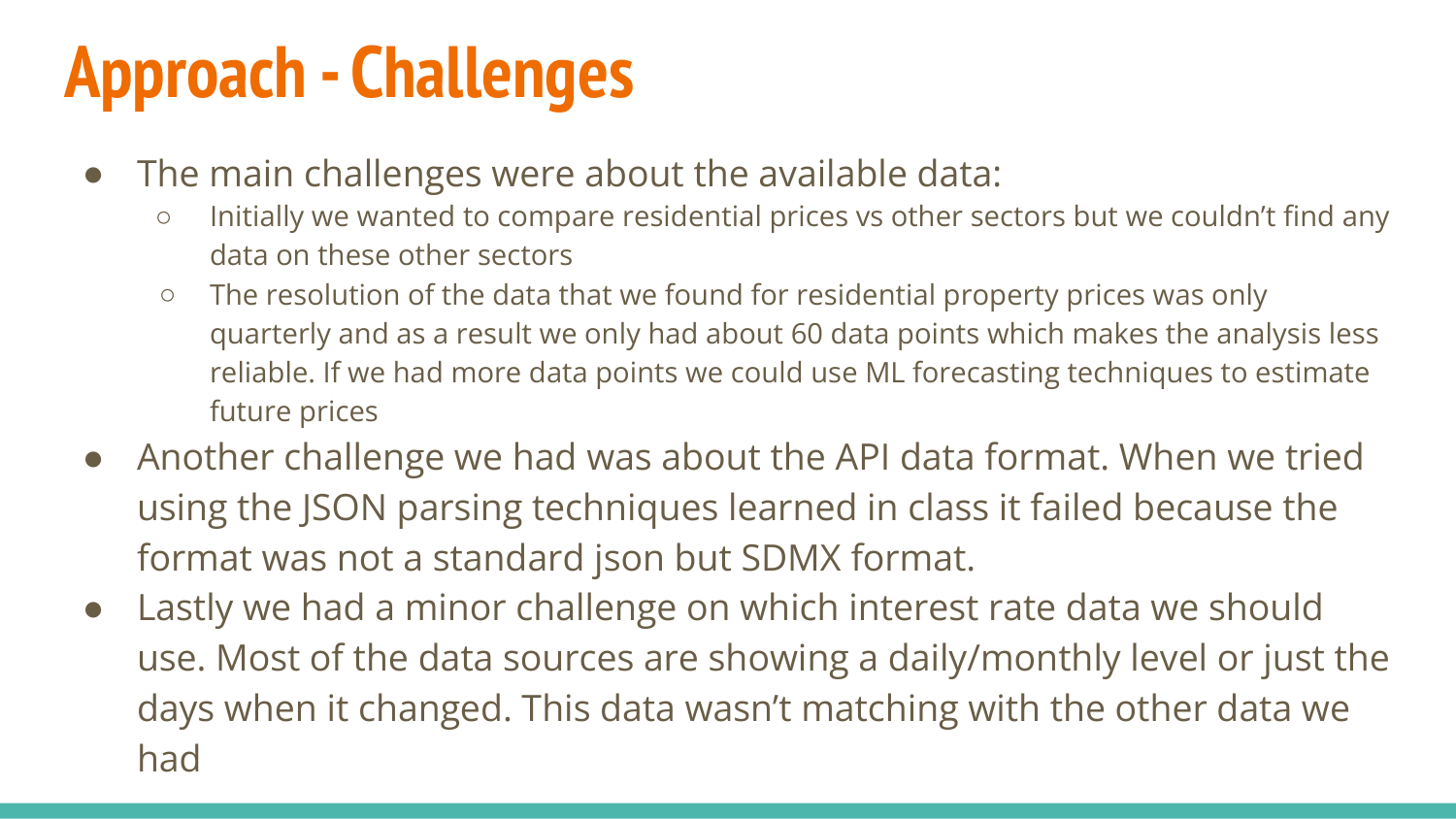

# Approach - Challenges
The main challenges were about the available data:
Initially we wanted to compare residential prices vs other sectors but we couldn’t find any data on these other sectors
The resolution of the data that we found for residential property prices was only quarterly and as a result we only had about 60 data points which makes the analysis less reliable. If we had more data points we could use ML forecasting techniques to estimate future prices
Another challenge we had was about the API data format. When we tried using the JSON parsing techniques learned in class it failed because the format was not a standard json but SDMX format.
Lastly we had a minor challenge on which interest rate data we should use. Most of the data sources are showing a daily/monthly level or just the days when it changed. This data wasn’t matching with the other data we had